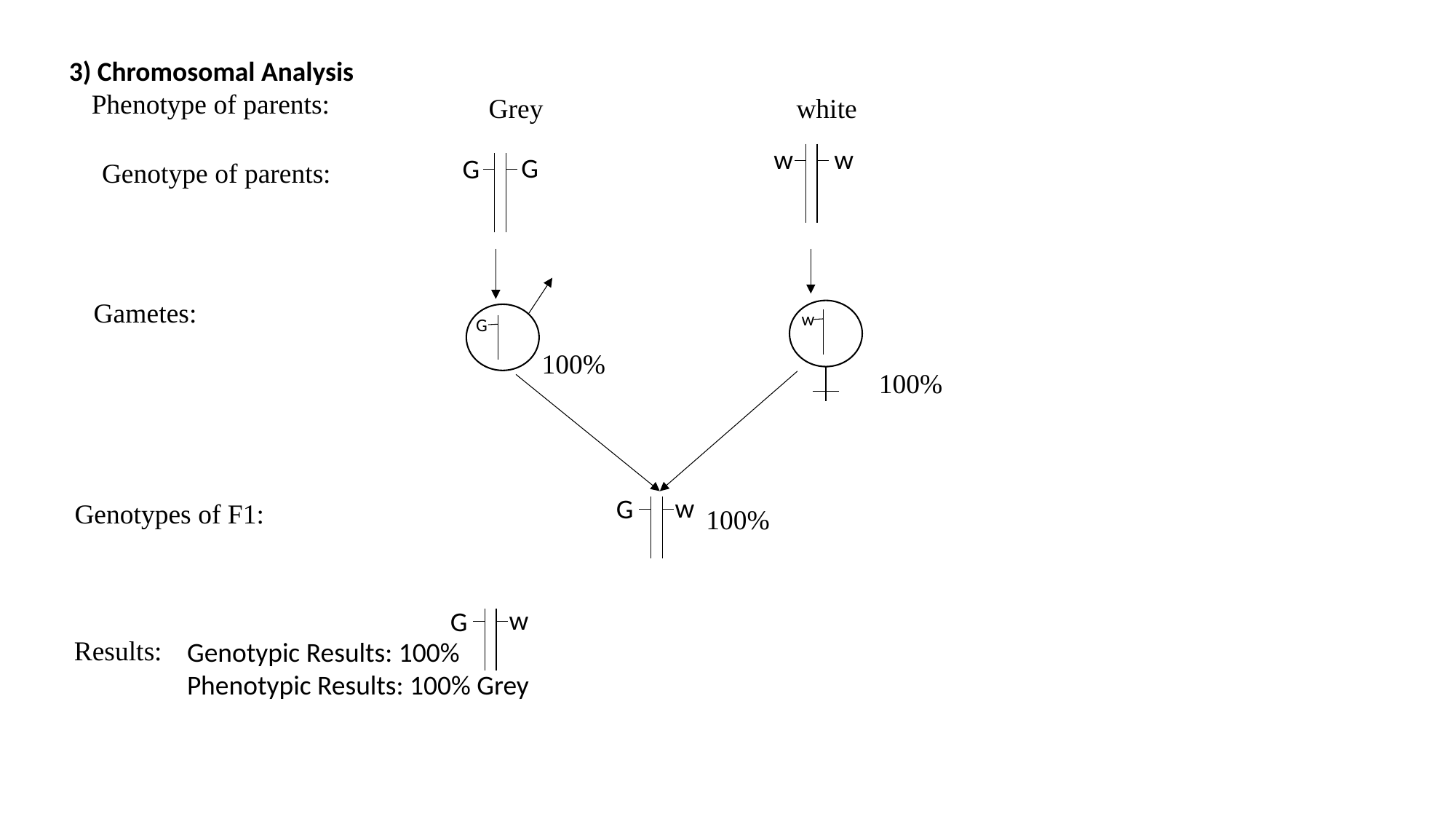

3) Chromosomal Analysis
Phenotype of parents:
Grey
white
w
w
G
G

Genotype of parents:

G
Gametes:

w
100%
100%
w
G
Genotypes of F1:
100%
w
G
Results:
Genotypic Results: 100%
Phenotypic Results: 100% Grey